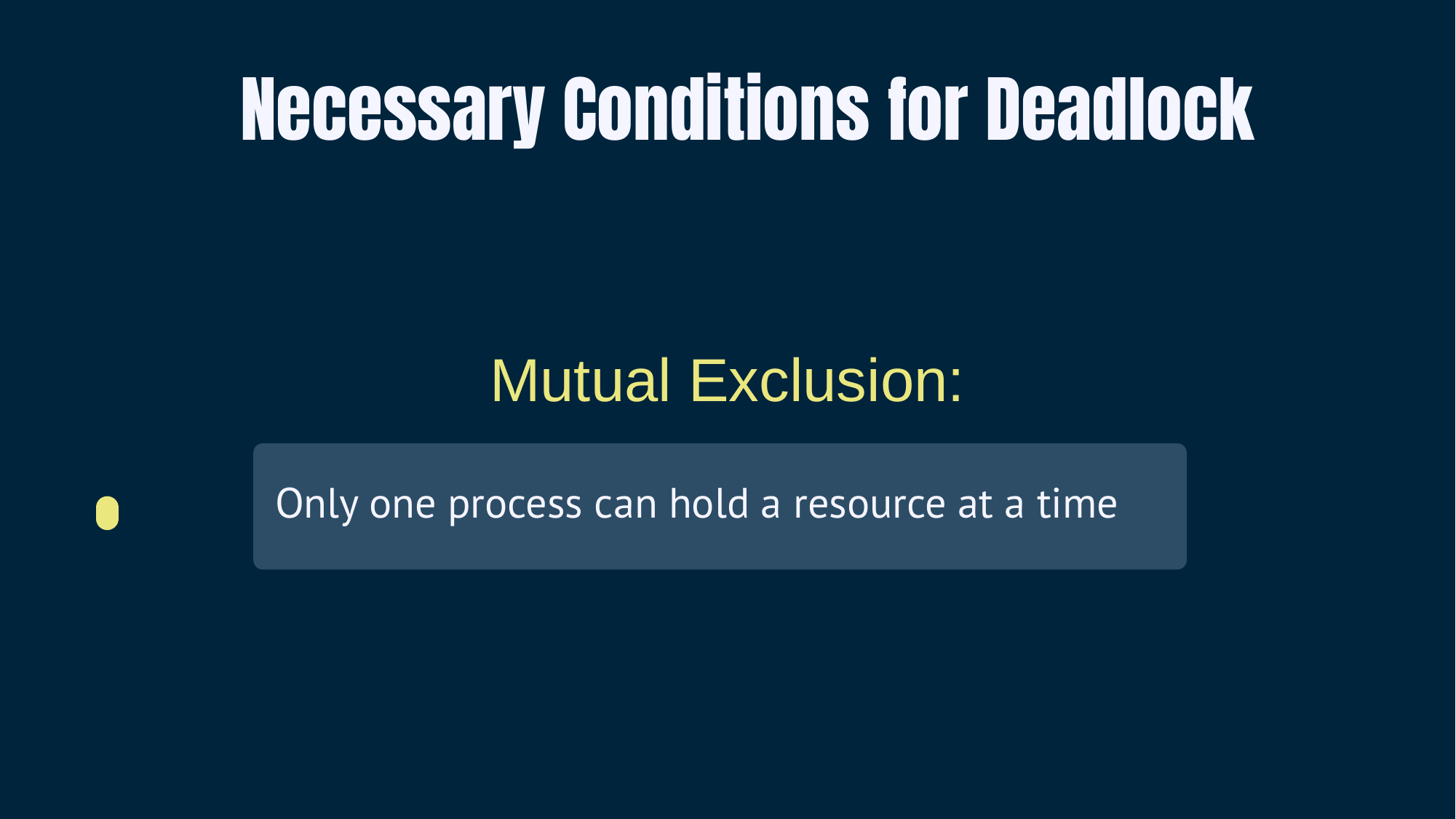

Necessary Conditions for Deadlock
Mutual Exclusion:

 Only one process can hold a resource at a time
A process holding resources can request additional resources